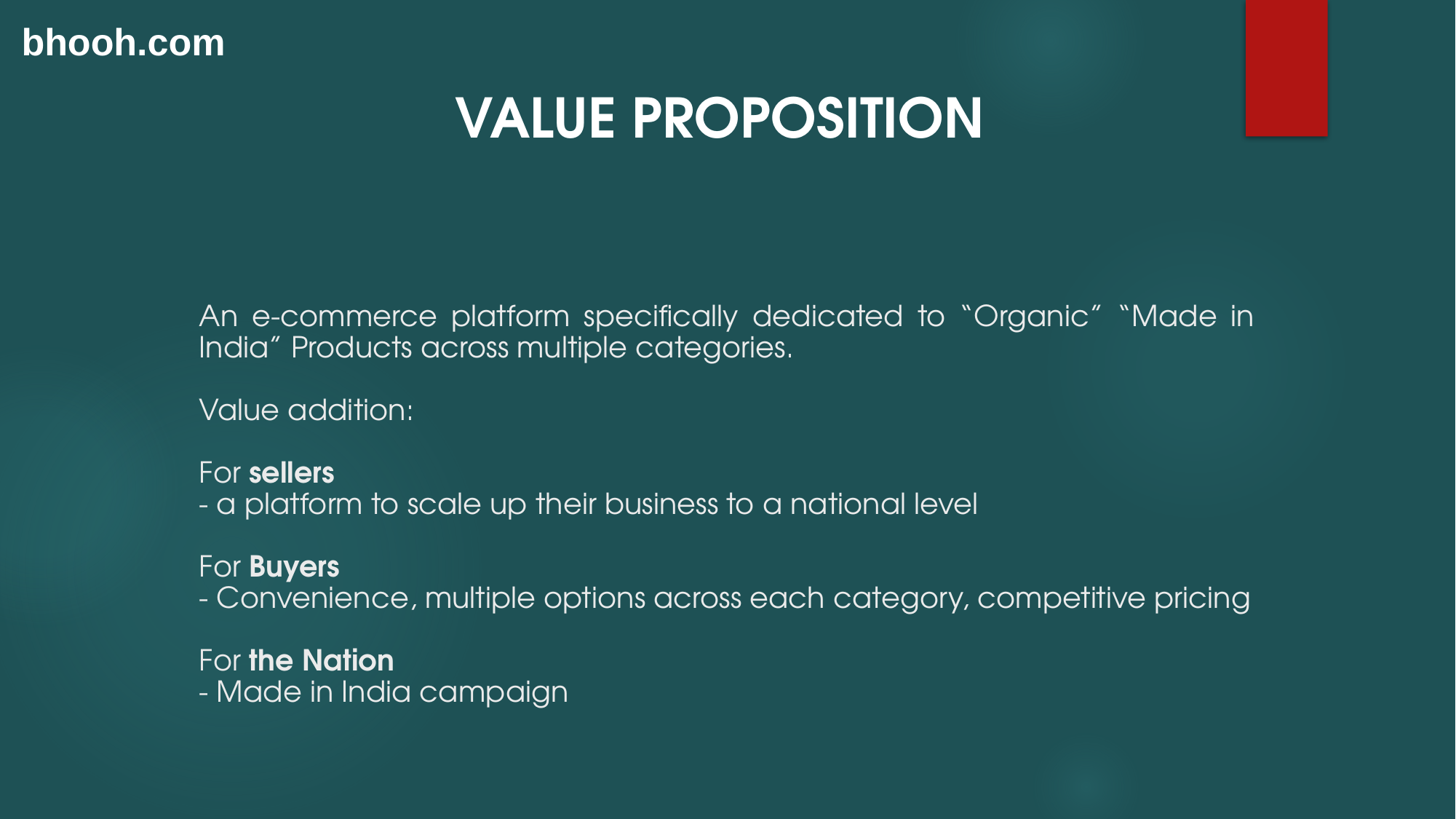

bhooh.com
VALUE PROPOSITION
# An e-commerce platform specifically dedicated to “Organic” “Made in India” Products across multiple categories.

Value addition:

For sellers
- a platform to scale up their business to a national level

For Buyers
- Convenience, multiple options across each category, competitive pricing

For the Nation
- Made in India campaign